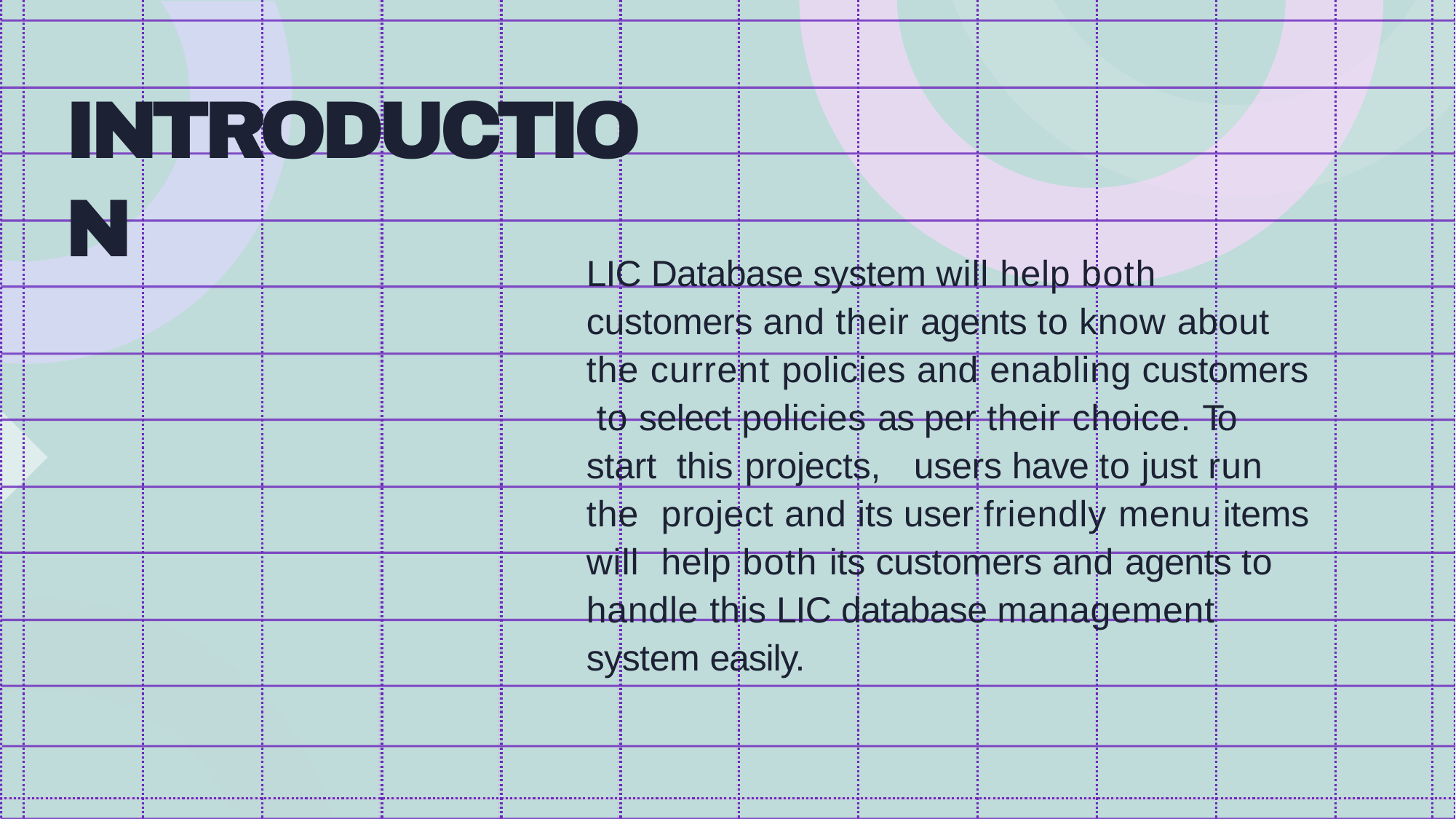

# INTRODUCTION
LIC Database system will help both  customers and their agents to know about  the current policies and enabling customers  to select policies as per their choice. To start  this projects,	users have to just run the  project and its user friendly menu items will  help both its customers and agents to  handle this LIC database management  system easily.